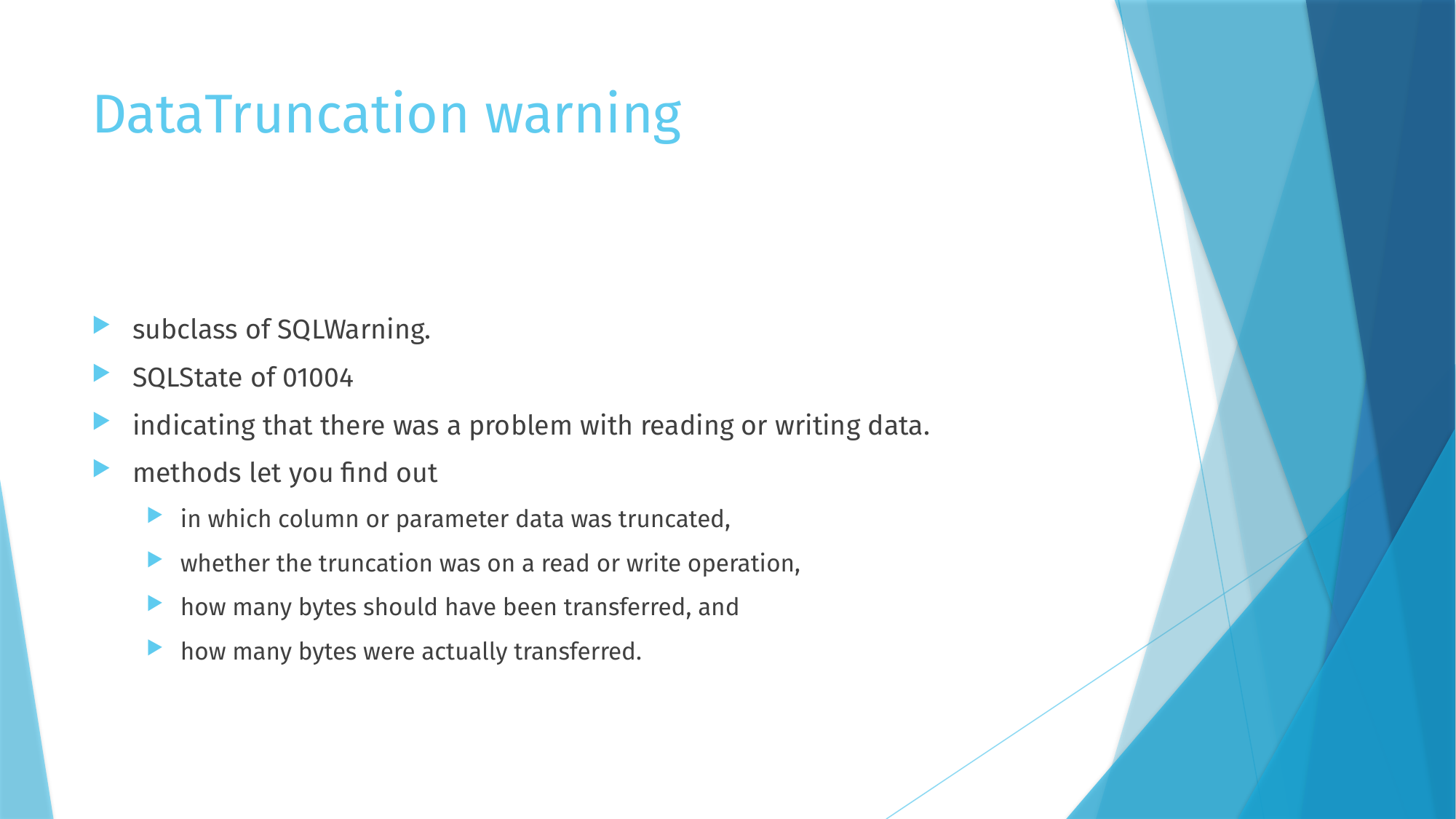

# DataTruncation warning

subclass of SQLWarning.
SQLState of 01004
indicating that there was a problem with reading or writing data.
methods let you find out
in which column or parameter data was truncated,
whether the truncation was on a read or write operation,
how many bytes should have been transferred, and
how many bytes were actually transferred.